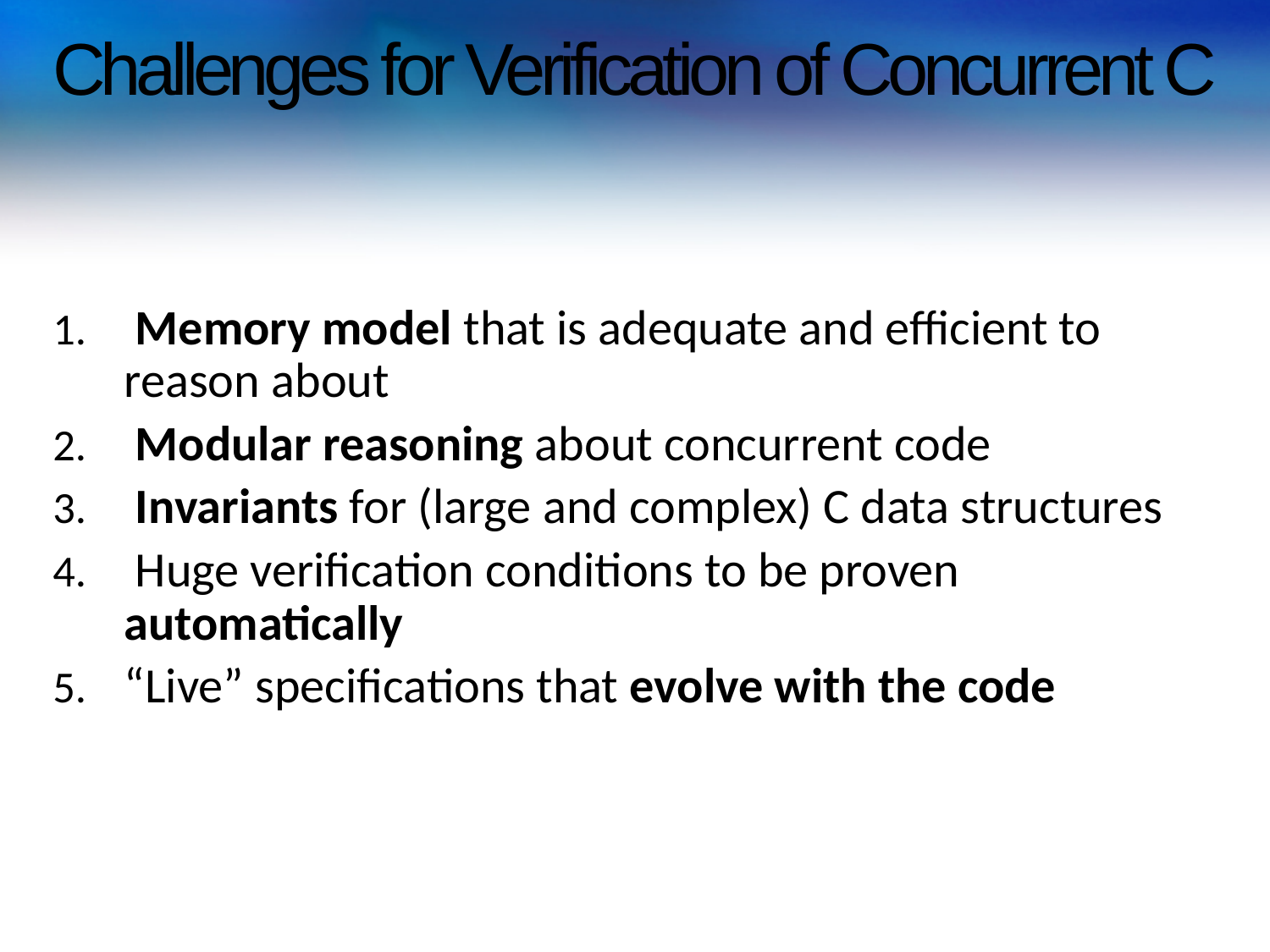

# Challenges for Verification of Concurrent C
 Memory model that is adequate and efficient to reason about
 Modular reasoning about concurrent code
 Invariants for (large and complex) C data structures
 Huge verification conditions to be proven automatically
“Live” specifications that evolve with the code